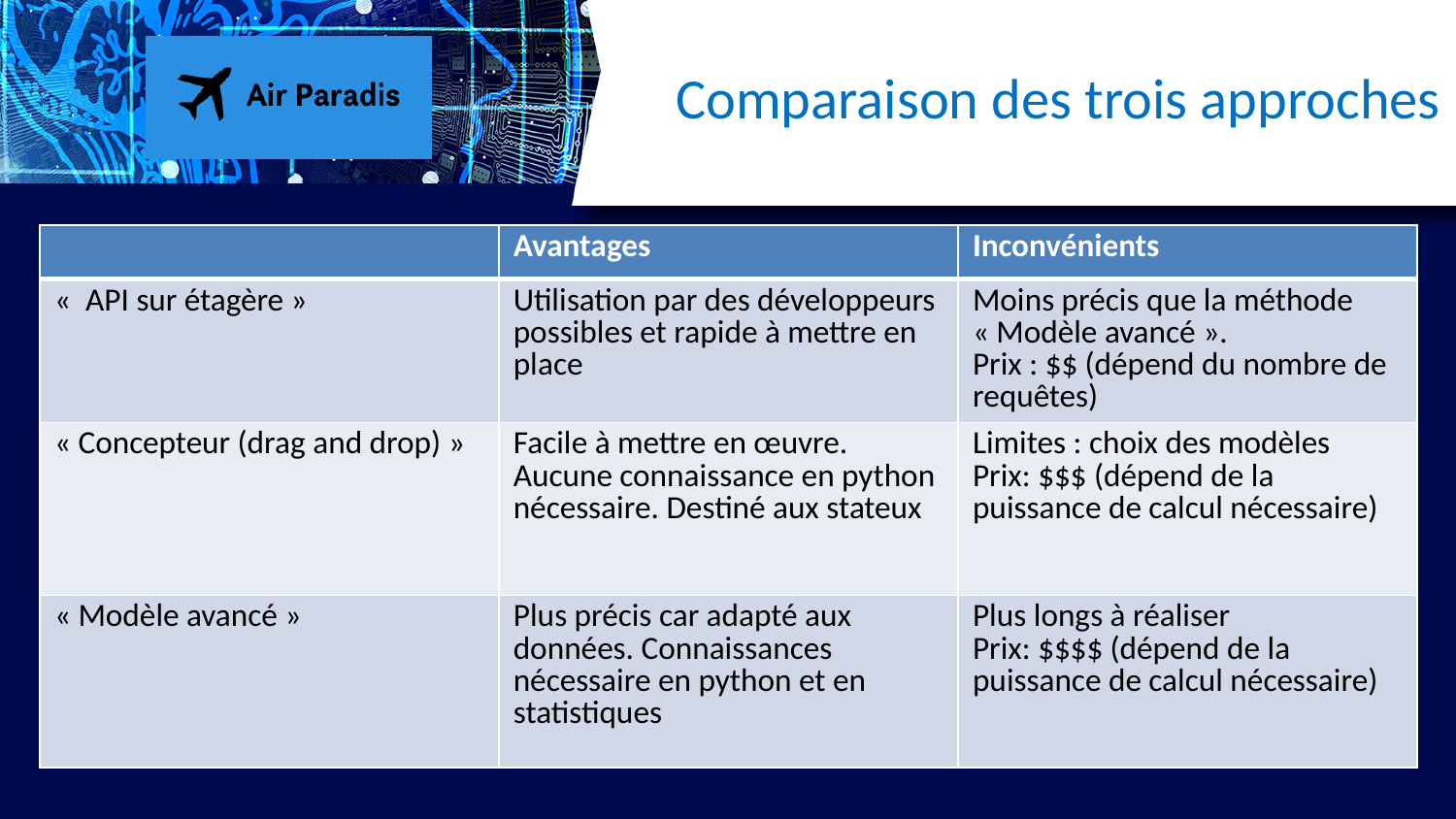

# Comparaison des trois approches
|  | Avantages | Inconvénients |
| --- | --- | --- |
| «  API sur étagère » | Utilisation par des développeurs possibles et rapide à mettre en place | Moins précis que la méthode « Modèle avancé ». Prix : $$ (dépend du nombre de requêtes) |
| « Concepteur (drag and drop) » | Facile à mettre en œuvre. Aucune connaissance en python nécessaire. Destiné aux stateux | Limites : choix des modèles Prix: $$$ (dépend de la puissance de calcul nécessaire) |
| « Modèle avancé » | Plus précis car adapté aux données. Connaissances nécessaire en python et en statistiques | Plus longs à réaliser Prix: $$$$ (dépend de la puissance de calcul nécessaire) |